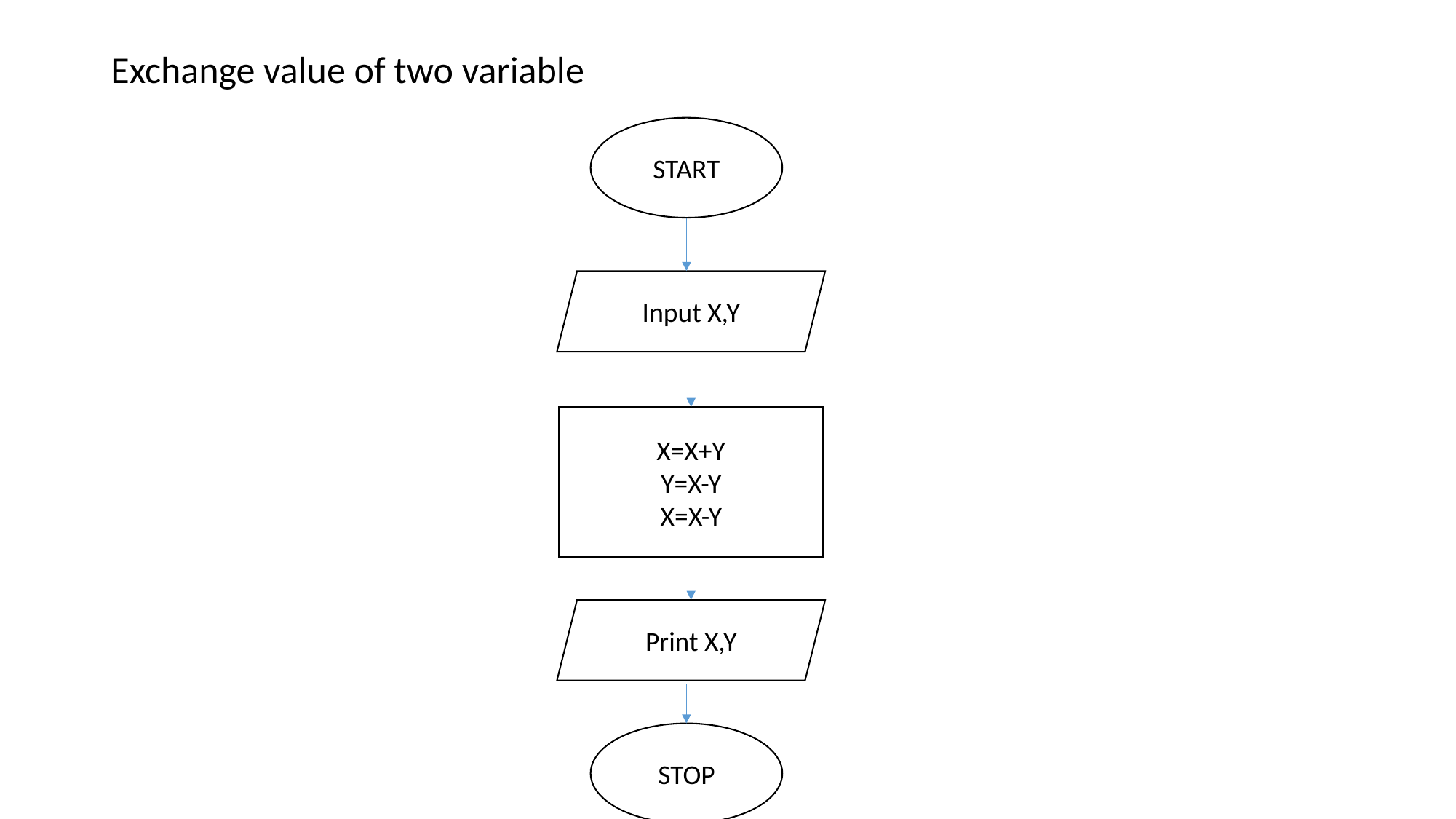

# Exchange value of two variable
START

Input X,Y
X=X+Y
Y=X-Y
X=X-Y
Print X,Y
STOP